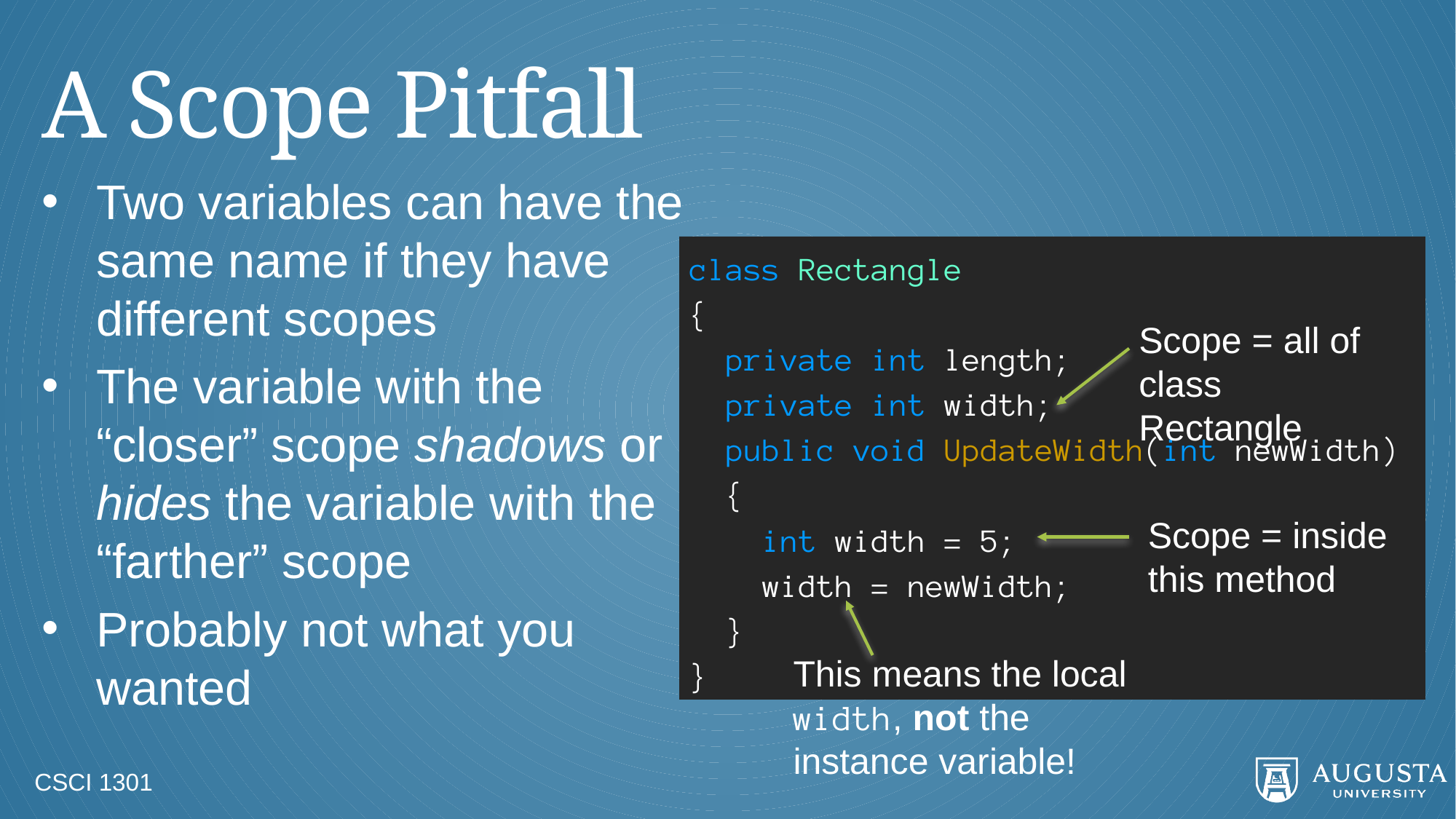

# A Scope Pitfall
Two variables can have the same name if they have different scopes
The variable with the “closer” scope shadows or hides the variable with the “farther” scope
Probably not what you wanted

class Rectangle
{
  private int length;
  private int width;
  public void UpdateWidth(int newWidth)
  {
    int width = 5;
    width = newWidth;
  }
}
Scope = all of class Rectangle
Scope = inside this method
This means the local width, not the instance variable!
CSCI 1301